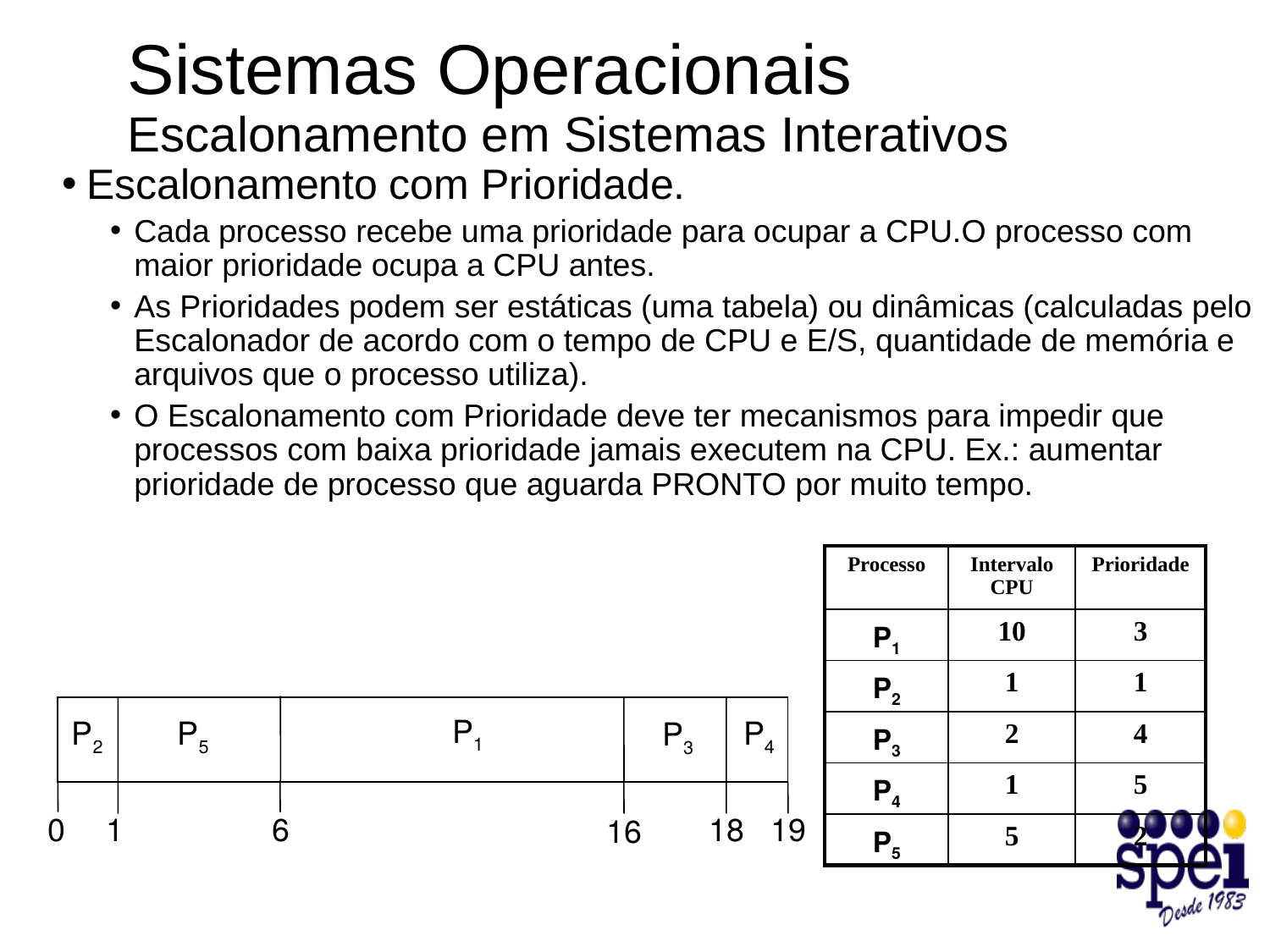

# Sistemas Operacionais Escalonamento em Sistemas Interativos
Escalonamento com Prioridade.
Cada processo recebe uma prioridade para ocupar a CPU.O processo com maior prioridade ocupa a CPU antes.
As Prioridades podem ser estáticas (uma tabela) ou dinâmicas (calculadas pelo Escalonador de acordo com o tempo de CPU e E/S, quantidade de memória e arquivos que o processo utiliza).
O Escalonamento com Prioridade deve ter mecanismos para impedir que processos com baixa prioridade jamais executem na CPU. Ex.: aumentar prioridade de processo que aguarda PRONTO por muito tempo.

| Processo | Intervalo CPU | Prioridade |
| --- | --- | --- |
| P1 | 10 | 3 |
| P2 | 1 | 1 |
| P3 | 2 | 4 |
| P4 | 1 | 5 |
| P5 | 5 | 2 |

P1
P4
P2
P5
P3

0
19
6
18
1
16